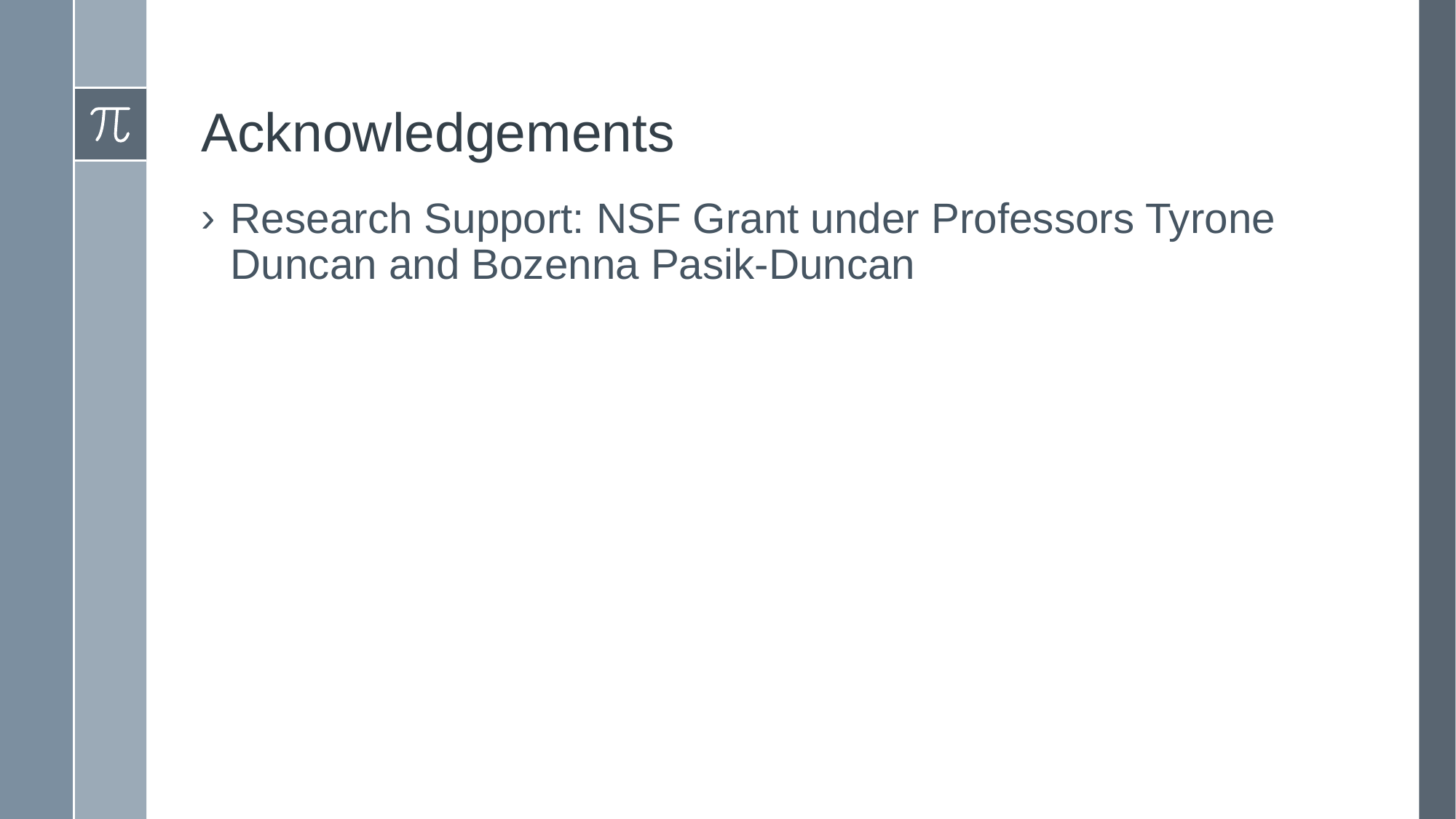

# Acknowledgements
Research Support: NSF Grant under Professors Tyrone Duncan and Bozenna Pasik-Duncan